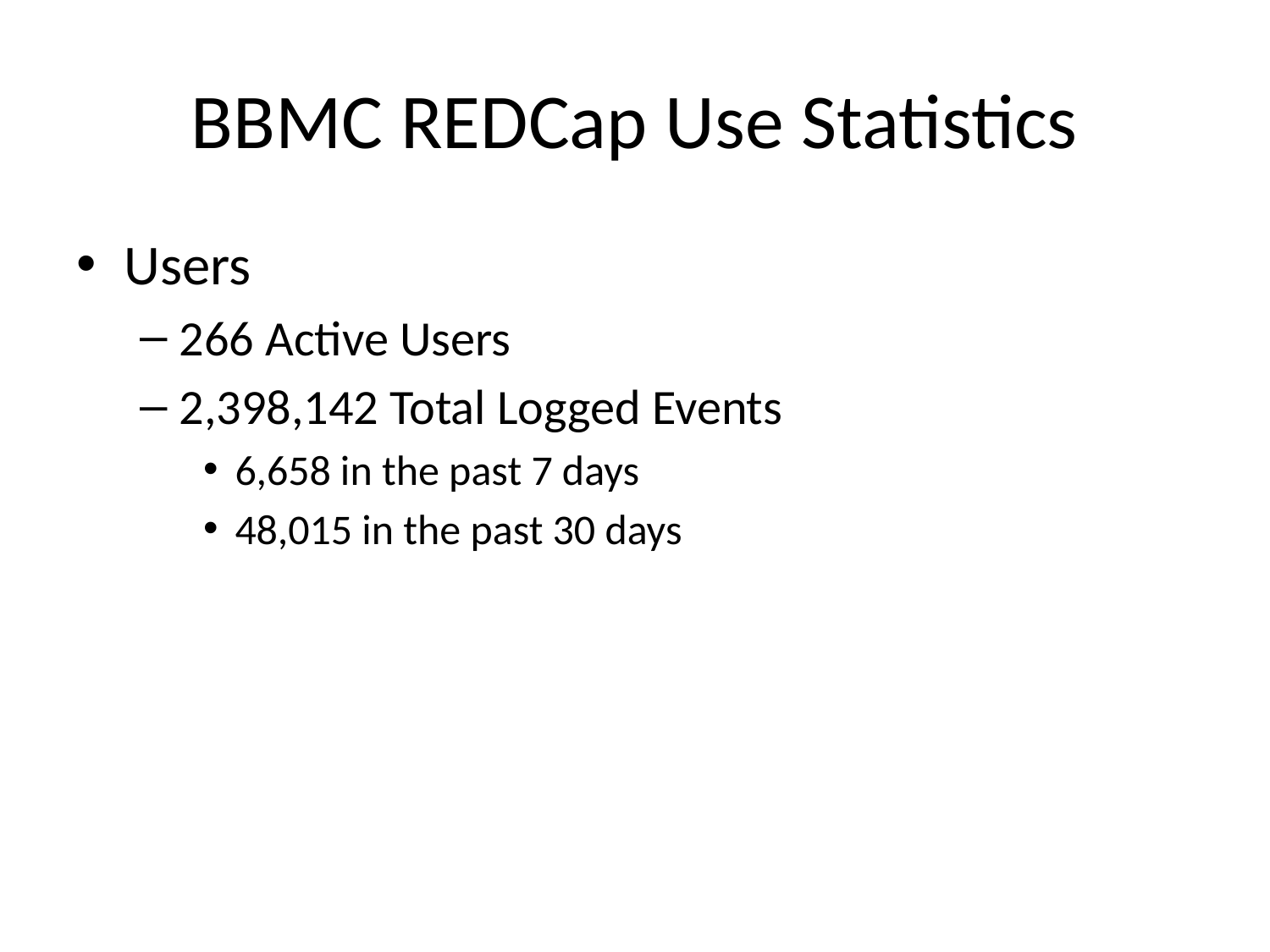

# BBMC REDCap Use Statistics
Users
266 Active Users
2,398,142 Total Logged Events
6,658 in the past 7 days
48,015 in the past 30 days